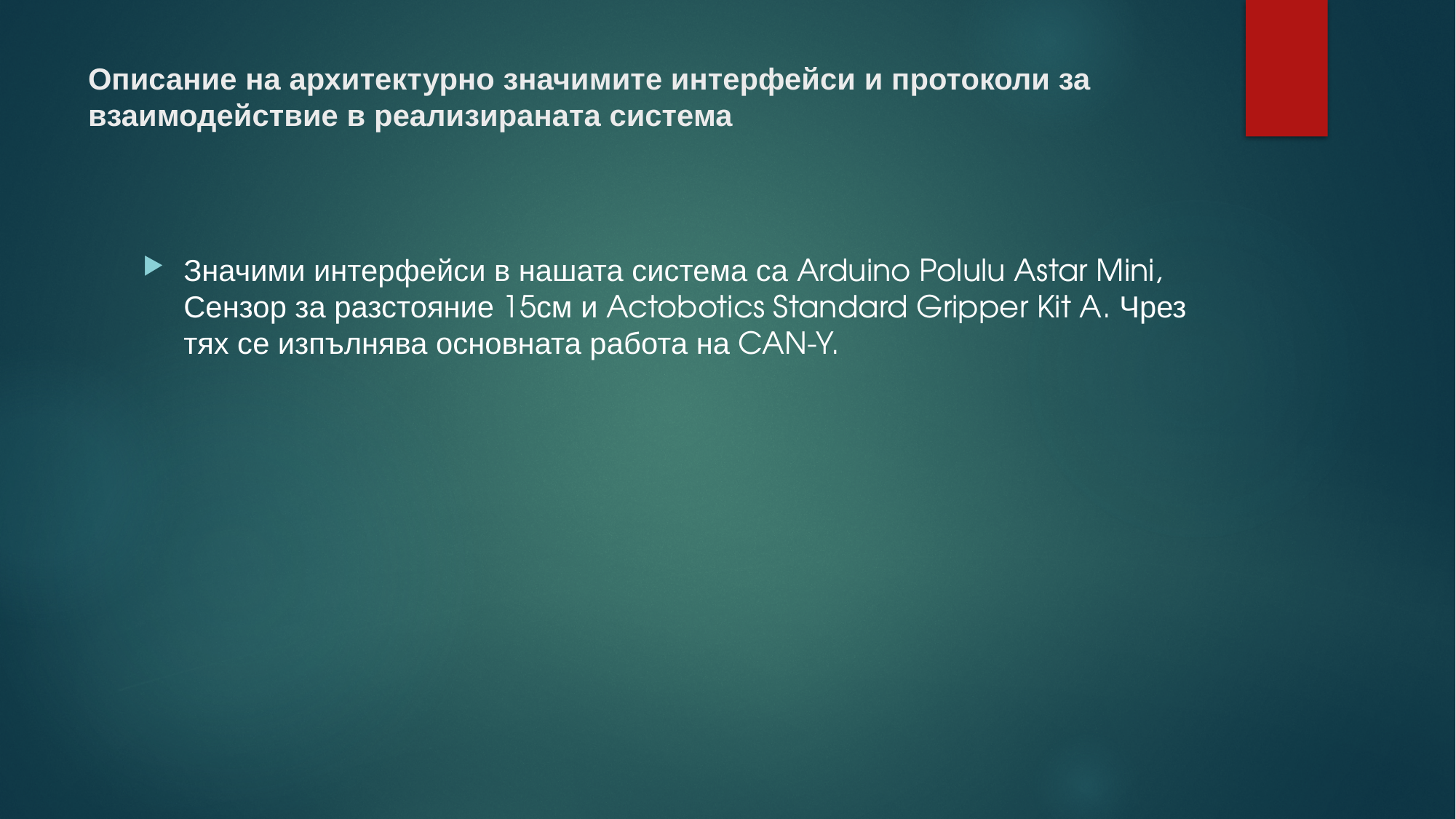

# Описание на архитектурно значимите интерфейси и протоколи за взаимодействие в реализираната система
Значими интерфейси в нашата система са Arduino Polulu Astar Mini, Сензор за разстояние 15см и Actobotics Standard Gripper Kit A. Чрез тях се изпълнява основната работа на CAN-Y.